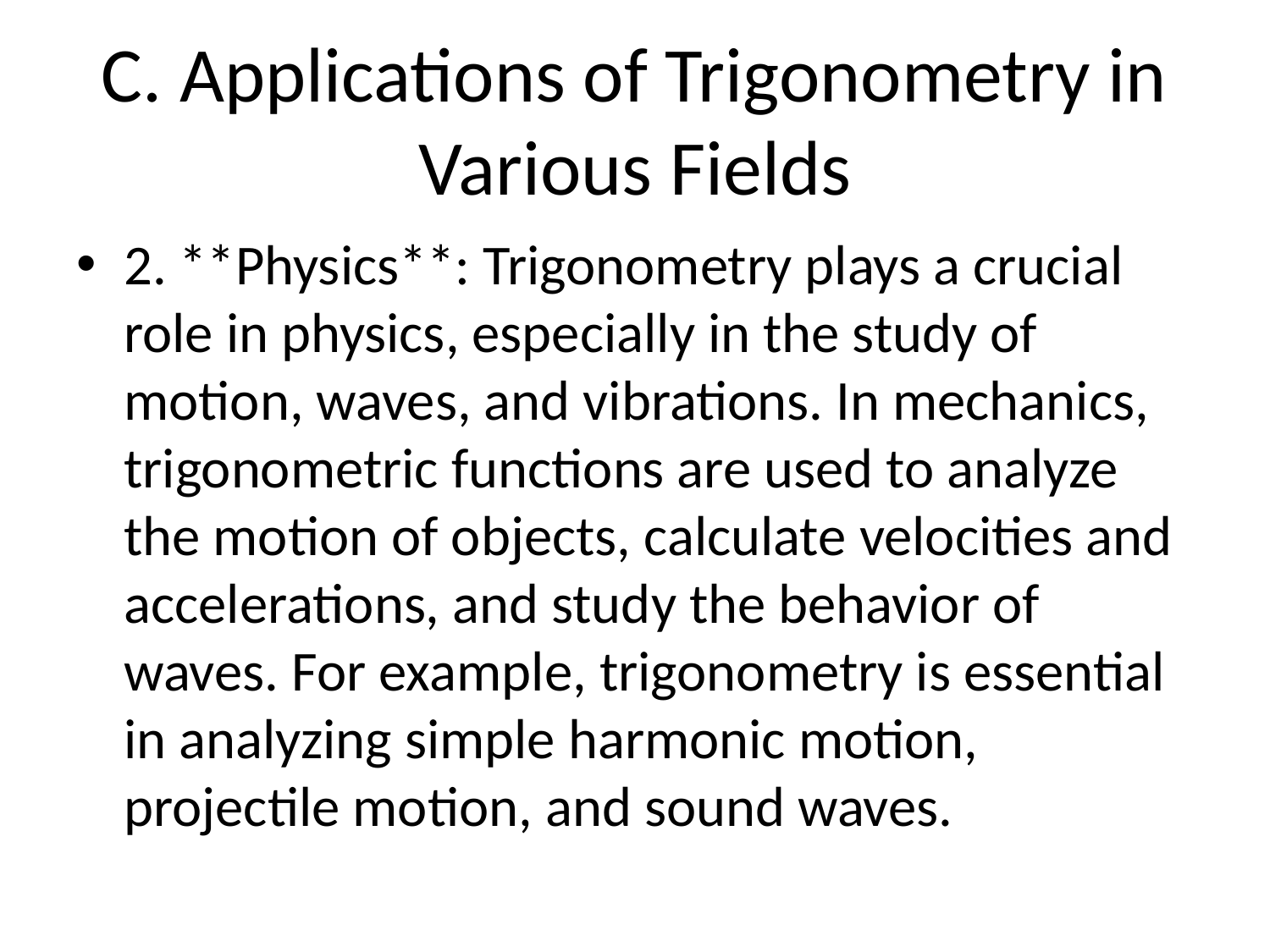

# C. Applications of Trigonometry in Various Fields
2. **Physics**: Trigonometry plays a crucial role in physics, especially in the study of motion, waves, and vibrations. In mechanics, trigonometric functions are used to analyze the motion of objects, calculate velocities and accelerations, and study the behavior of waves. For example, trigonometry is essential in analyzing simple harmonic motion, projectile motion, and sound waves.